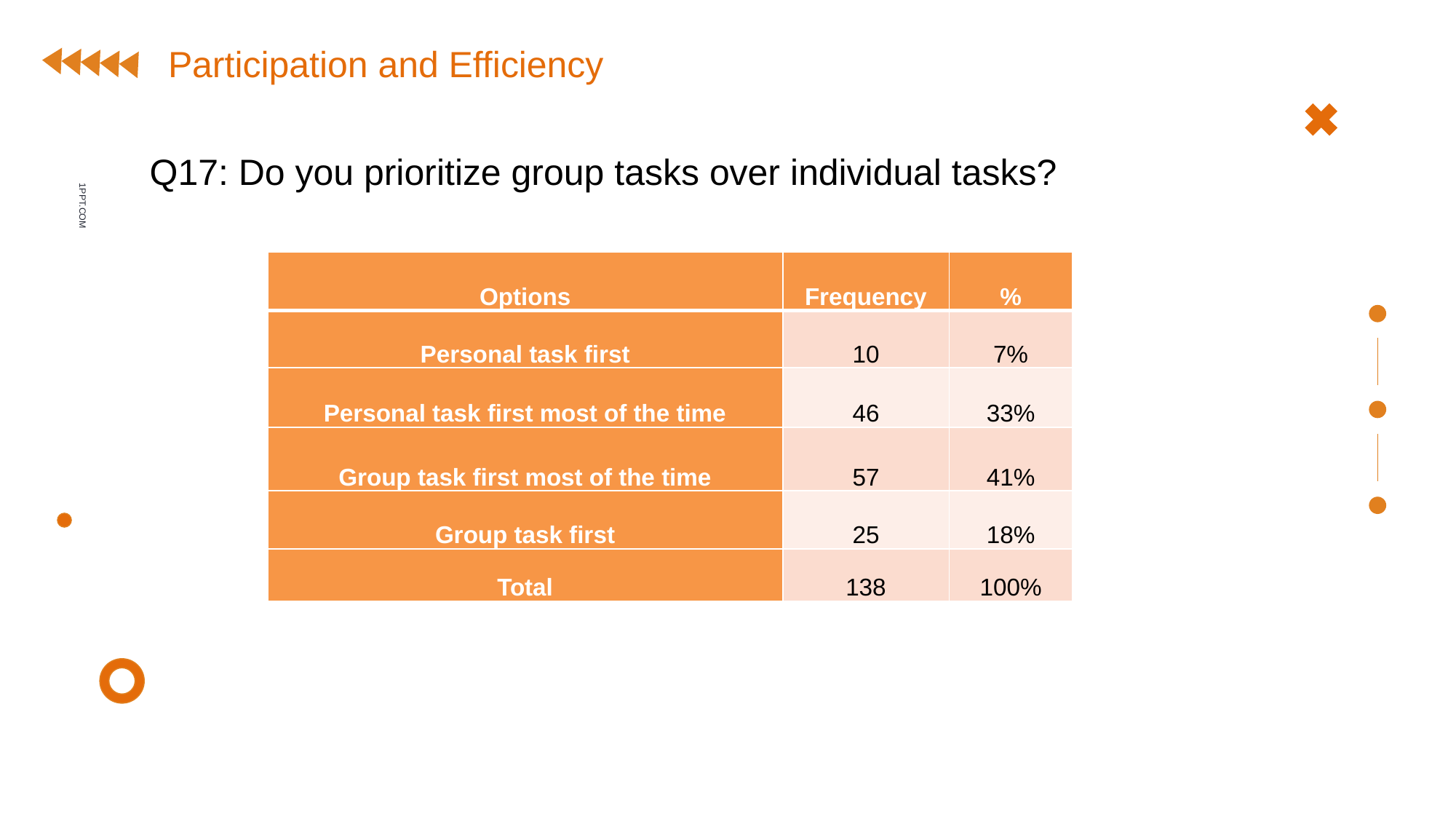

Participation and Efficiency

Q17: Do you prioritize group tasks over individual tasks?
1PPT.COM
| Options | Frequency | % |
| --- | --- | --- |
| Personal task first | 10 | 7% |
| Personal task first most of the time | 46 | 33% |
| Group task first most of the time | 57 | 41% |
| Group task first | 25 | 18% |
| Total | 138 | 100% |